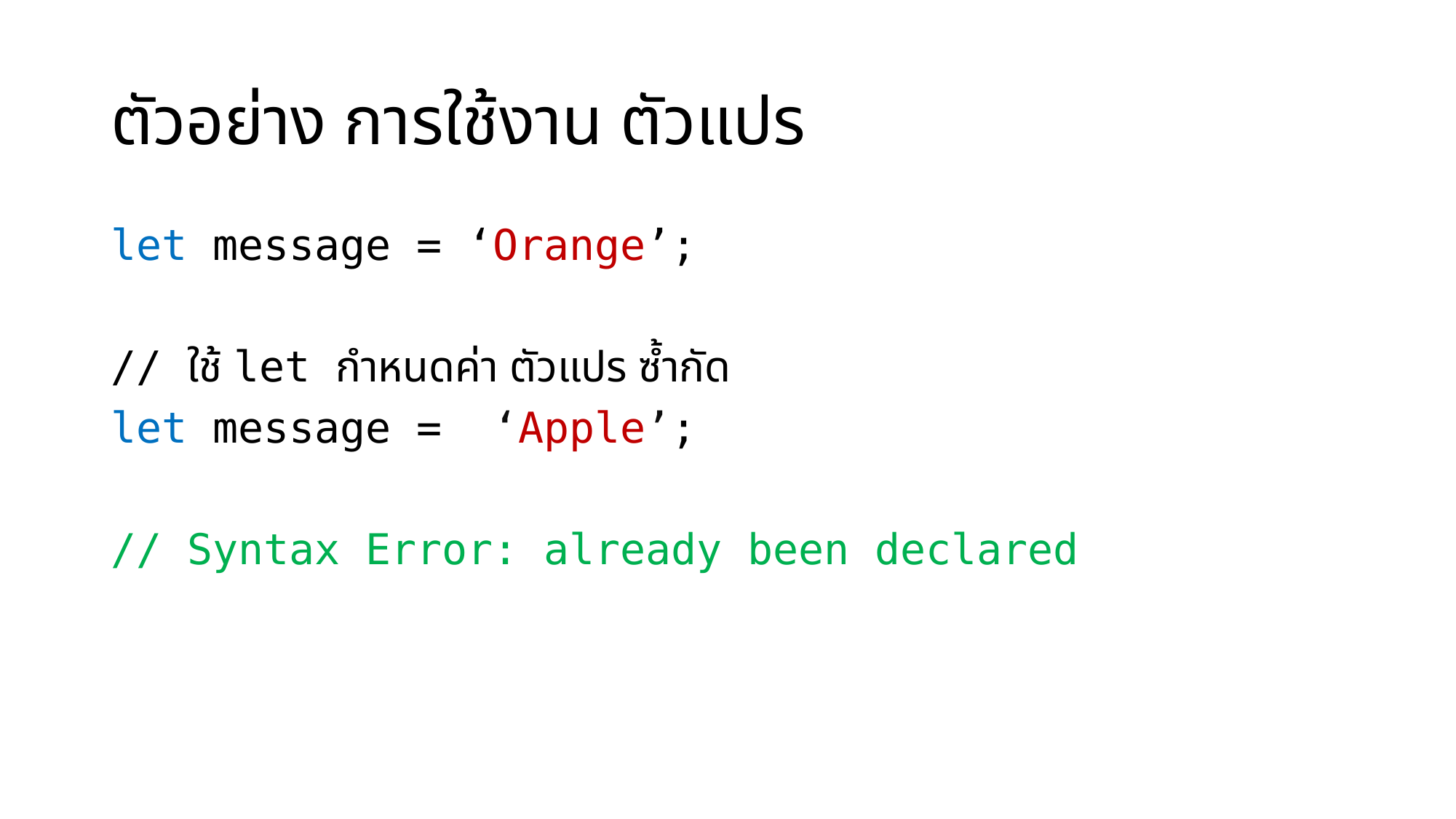

# ตัวอย่าง การใช้งาน ตัวแปร
let message = ‘Orange’;

// ใช้ let กำหนดค่า ตัวแปร ซ้ำกัด
let message =  ‘Apple’;

// Syntax Error: already been declared